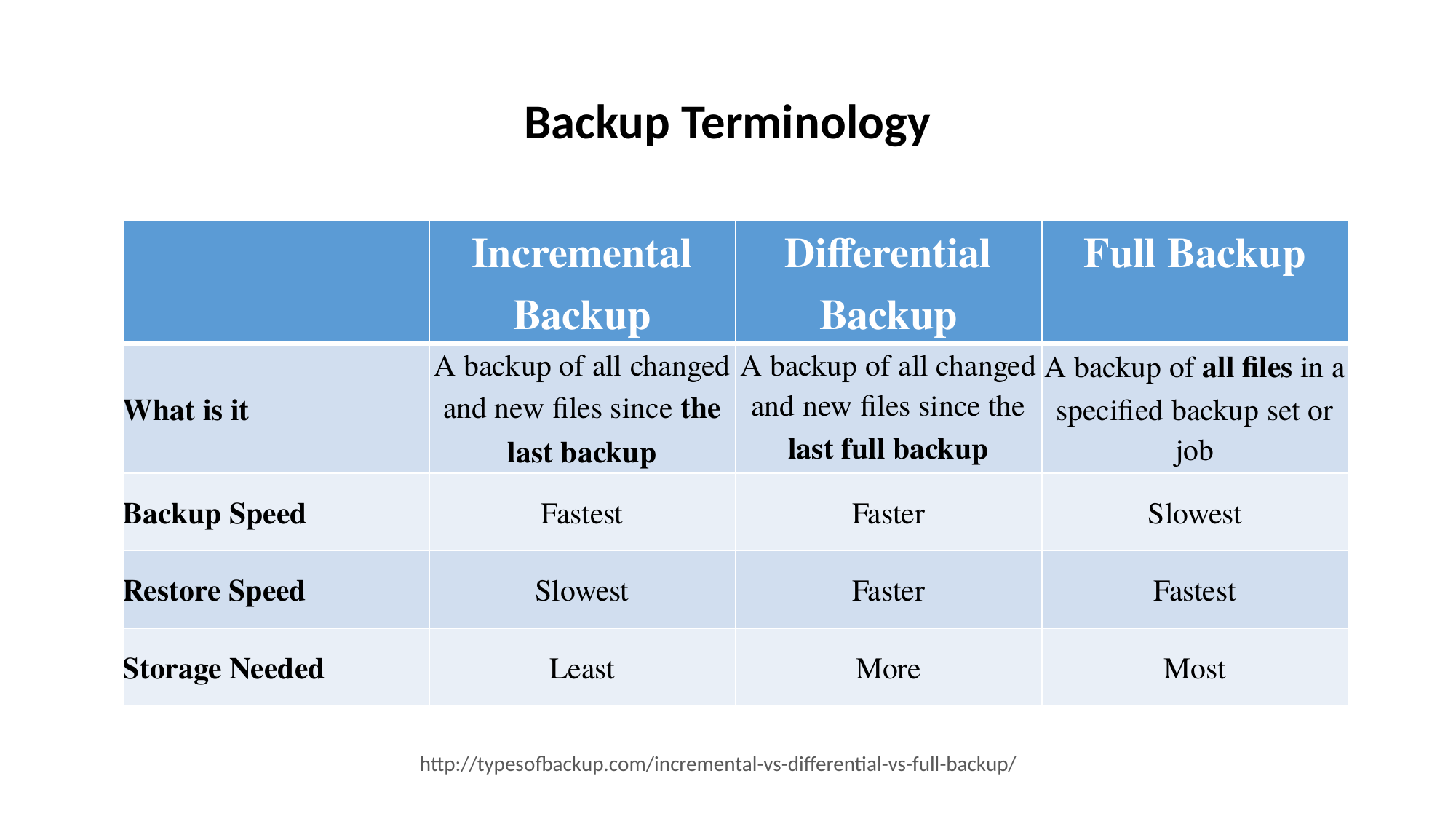

# Backup Terminology
|  | Incremental Backup | Differential Backup | Full Backup |
| --- | --- | --- | --- |
| What is it | A backup of all changed and new files since the last backup | A backup of all changed and new files since the last full backup | A backup of all files in a specified backup set or job |
| Backup Speed | Fastest | Faster | Slowest |
| Restore Speed | Slowest | Faster | Fastest |
| Storage Needed | Least | More | Most |
http://typesofbackup.com/incremental-vs-differential-vs-full-backup/